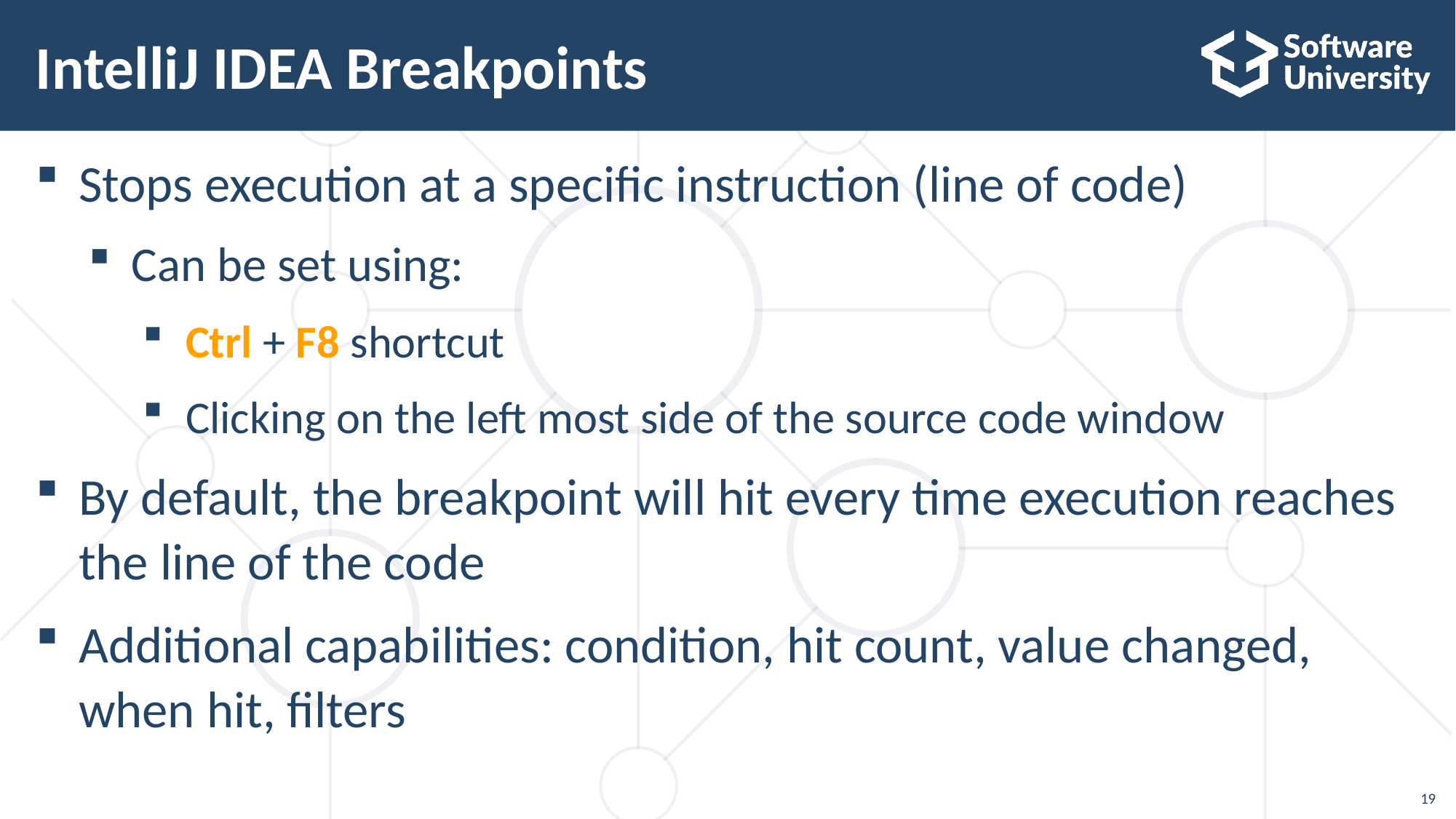

# IntelliJ IDEA Breakpoints
Stops execution at a specific instruction (line of code)
Can be set using:
Ctrl + F8 shortcut
Clicking on the left most side of the source code window
By default, the breakpoint will hit every time execution reaches the line of the code
Additional capabilities: condition, hit count, value changed,
when hit, filters
19